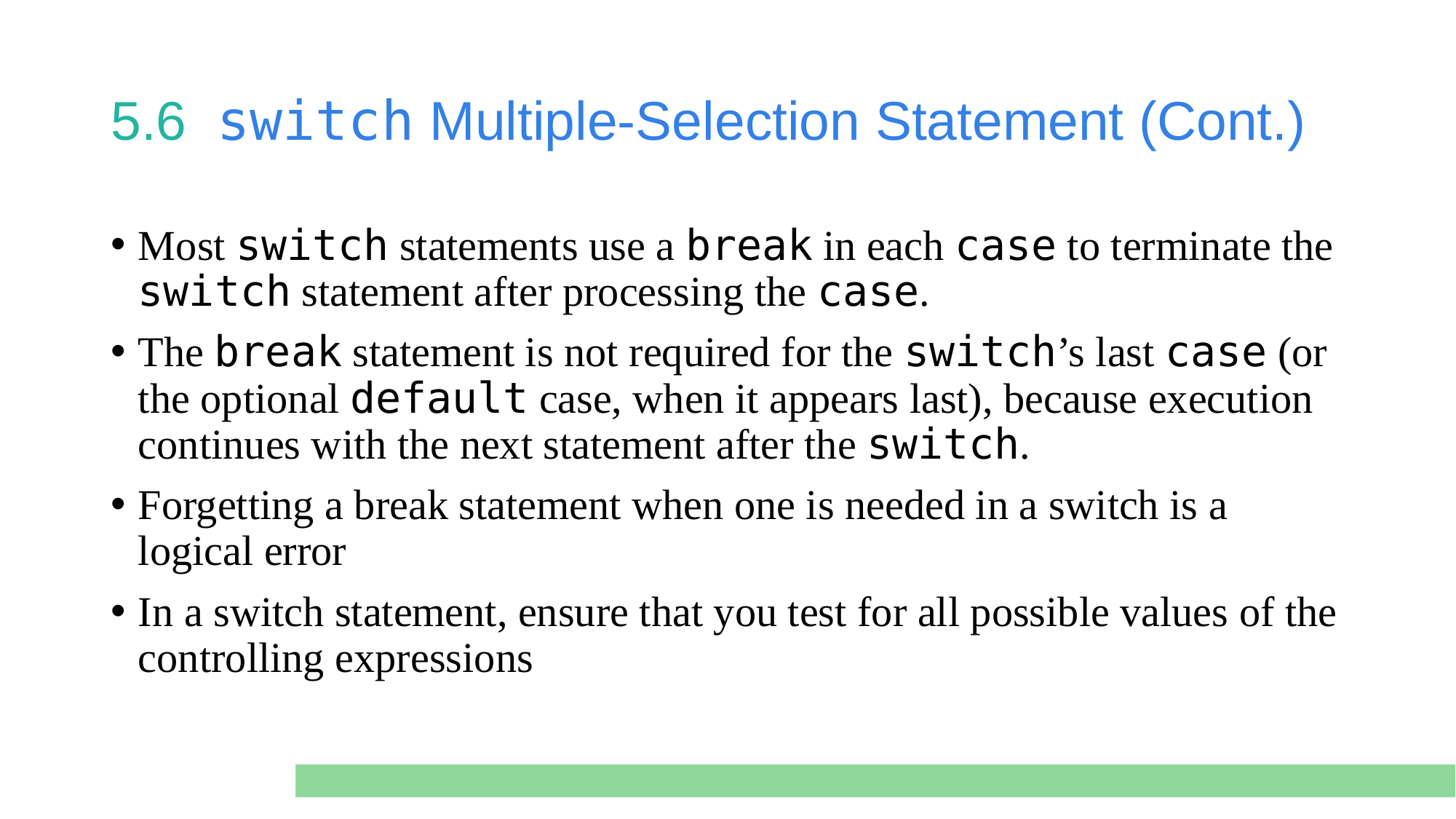

# 5.6  switch Multiple-Selection Statement (Cont.)
Most switch statements use a break in each case to terminate the switch statement after processing the case.
The break statement is not required for the switch’s last case (or the optional default case, when it appears last), because execution continues with the next statement after the switch.
Forgetting a break statement when one is needed in a switch is a logical error
In a switch statement, ensure that you test for all possible values of the controlling expressions